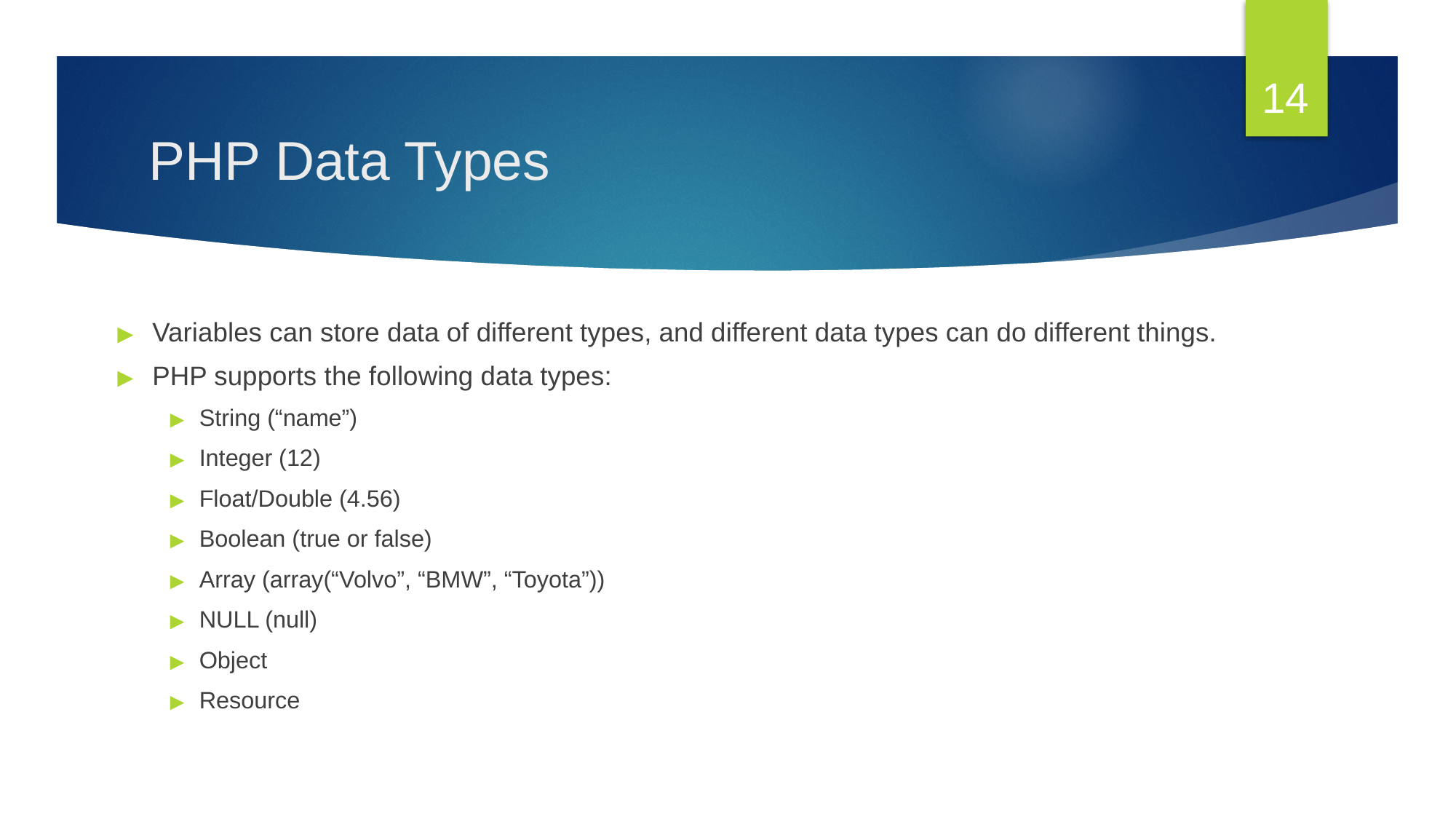

14
# PHP Data Types
Variables can store data of different types, and different data types can do different things.
PHP supports the following data types:
String (“name”)
Integer (12)
Float/Double (4.56)
Boolean (true or false)
Array (array(“Volvo”, “BMW”, “Toyota”))
NULL (null)
Object
Resource